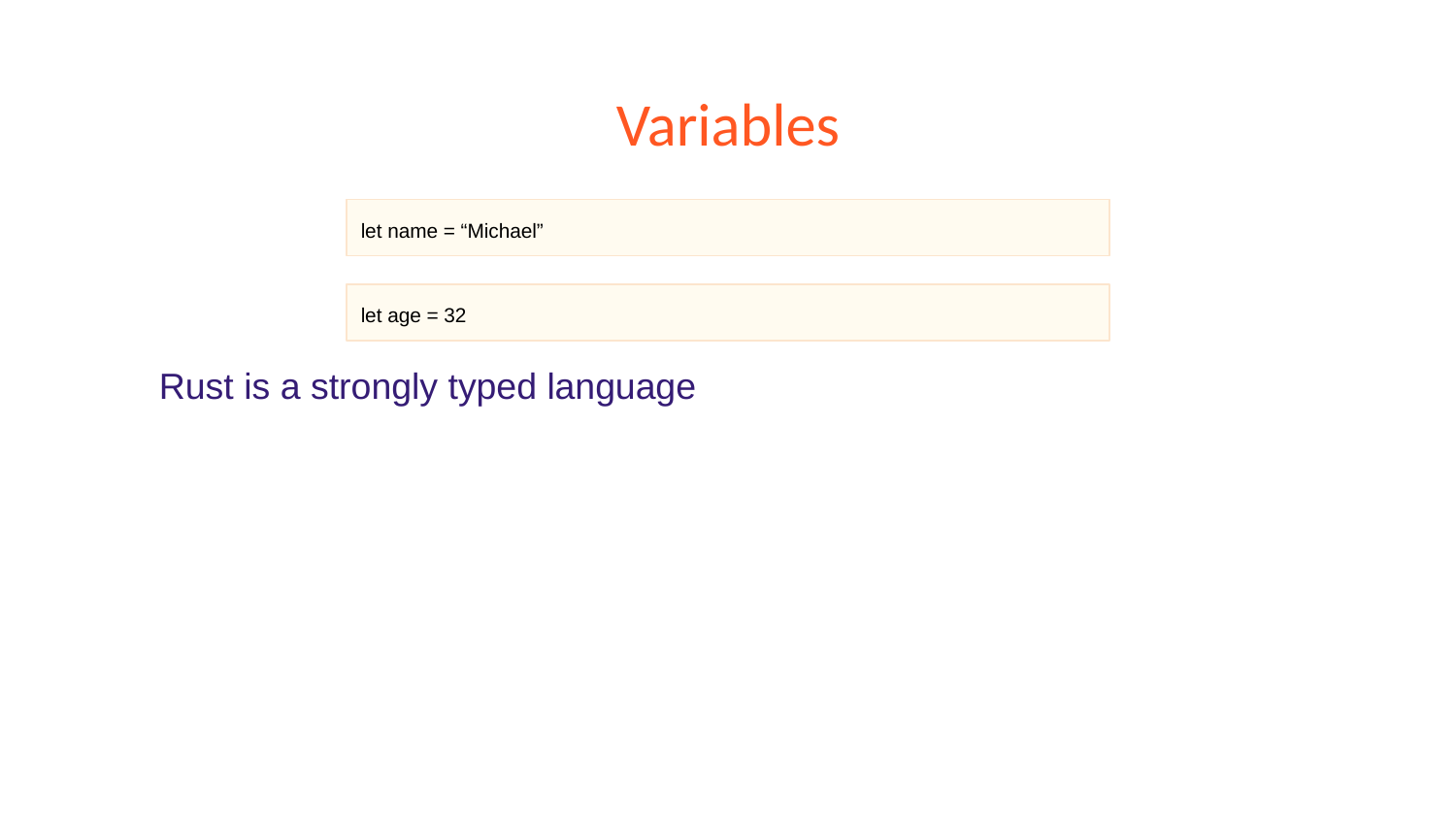

# Variables

Rust is a strongly typed language
let name = “Michael”
let age = 32